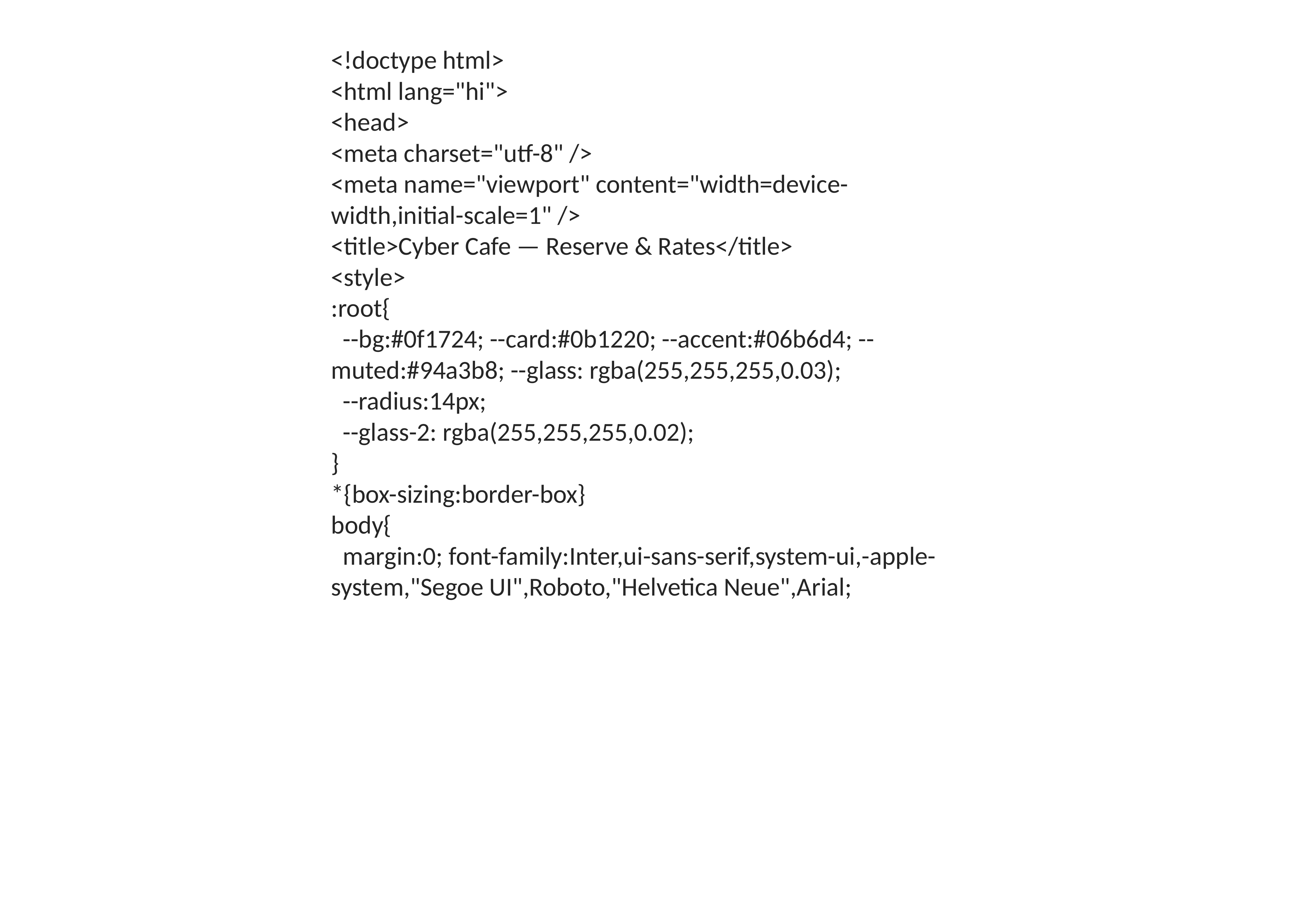

<!doctype html>
<html lang="hi">
<head>
<meta charset="utf-8" />
<meta name="viewport" content="width=device-width,initial-scale=1" />
<title>Cyber Cafe — Reserve & Rates</title>
<style>
:root{
  --bg:#0f1724; --card:#0b1220; --accent:#06b6d4; --muted:#94a3b8; --glass: rgba(255,255,255,0.03);
  --radius:14px;
  --glass-2: rgba(255,255,255,0.02);
}
*{box-sizing:border-box}
body{
  margin:0; font-family:Inter,ui-sans-serif,system-ui,-apple-system,"Segoe UI",Roboto,"Helvetica Neue",Arial;